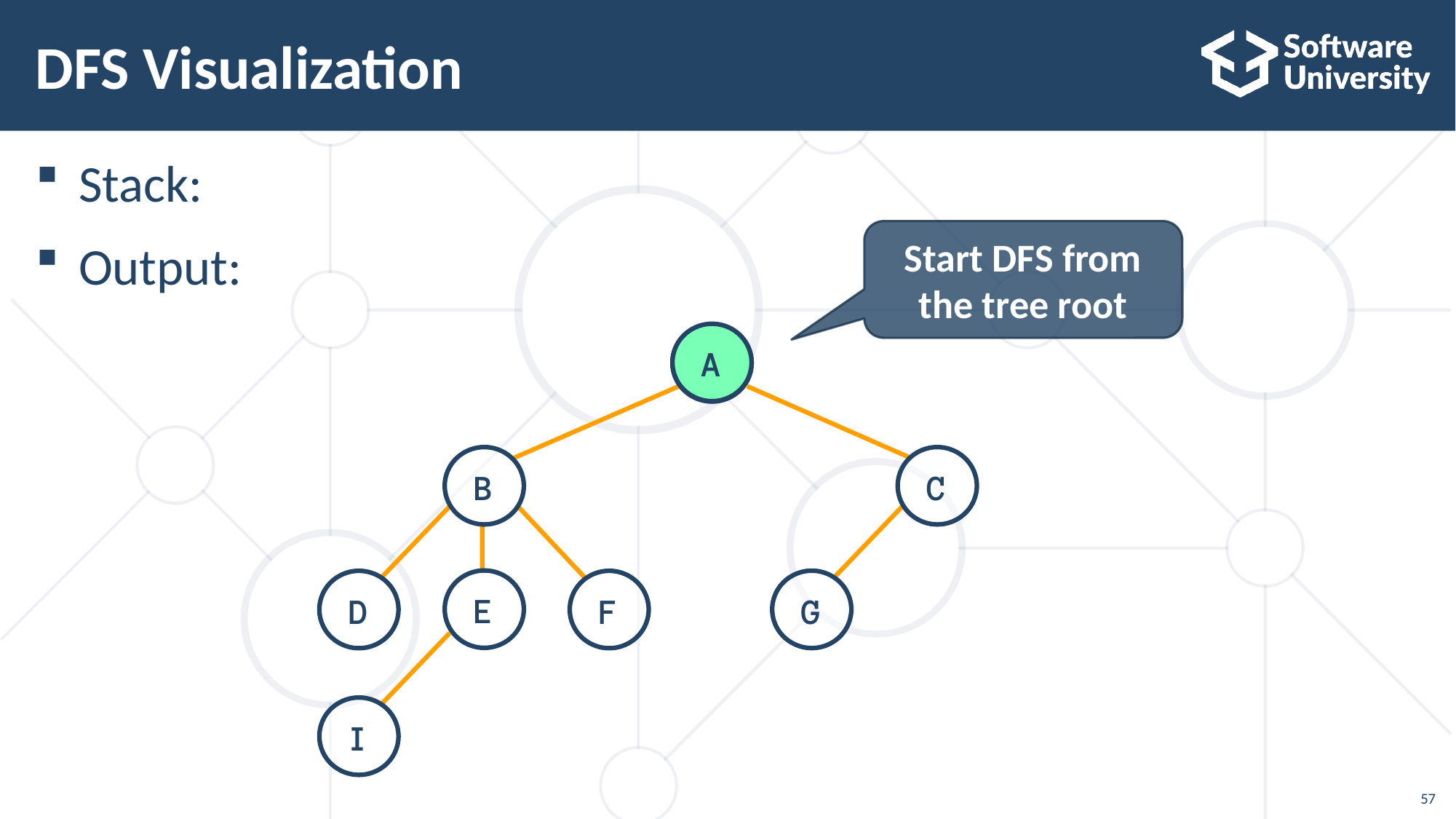

Stack:
Output:
# DFS Visualization
Start DFS from the tree root
A
A

B
C

E
G
D
F

I
57